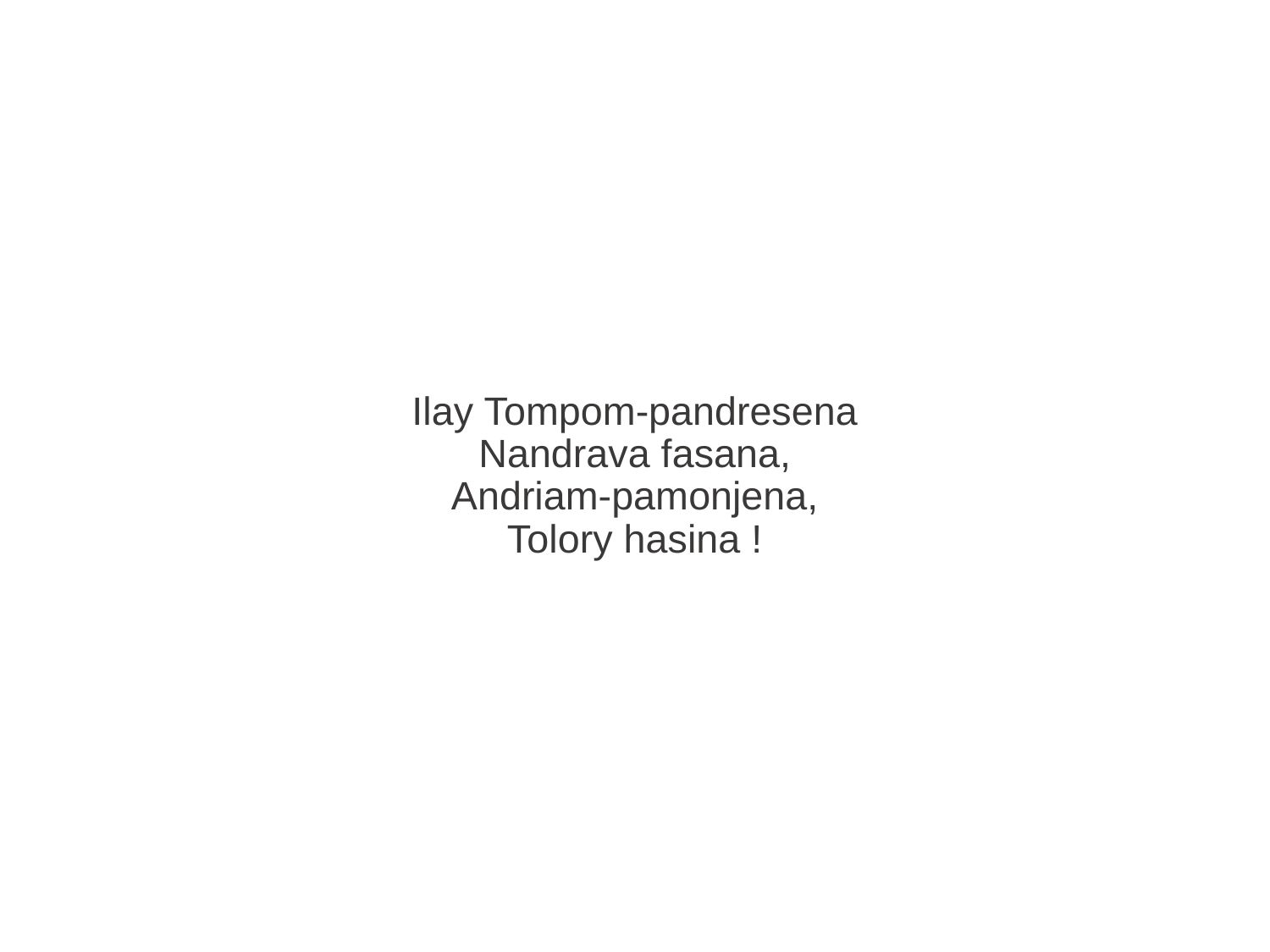

Ilay Tompom-pandresena
Nandrava fasana,
Andriam-pamonjena,
Tolory hasina !